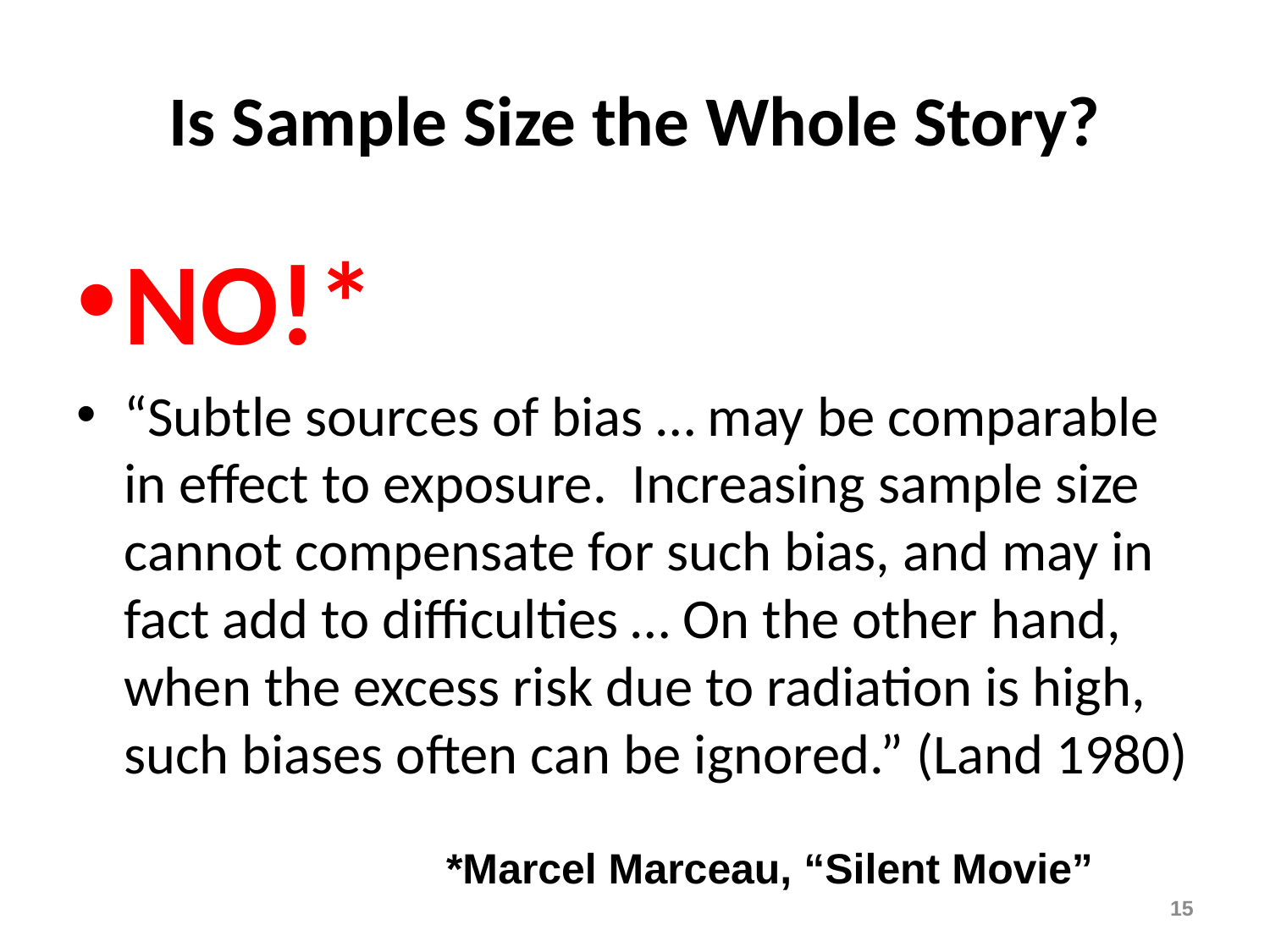

# Is Sample Size the Whole Story?
NO!*
“Subtle sources of bias … may be comparable in effect to exposure.  Increasing sample size cannot compensate for such bias, and may in fact add to difficulties … On the other hand, when the excess risk due to radiation is high, such biases often can be ignored.” (Land 1980)
*Marcel Marceau, “Silent Movie”
15